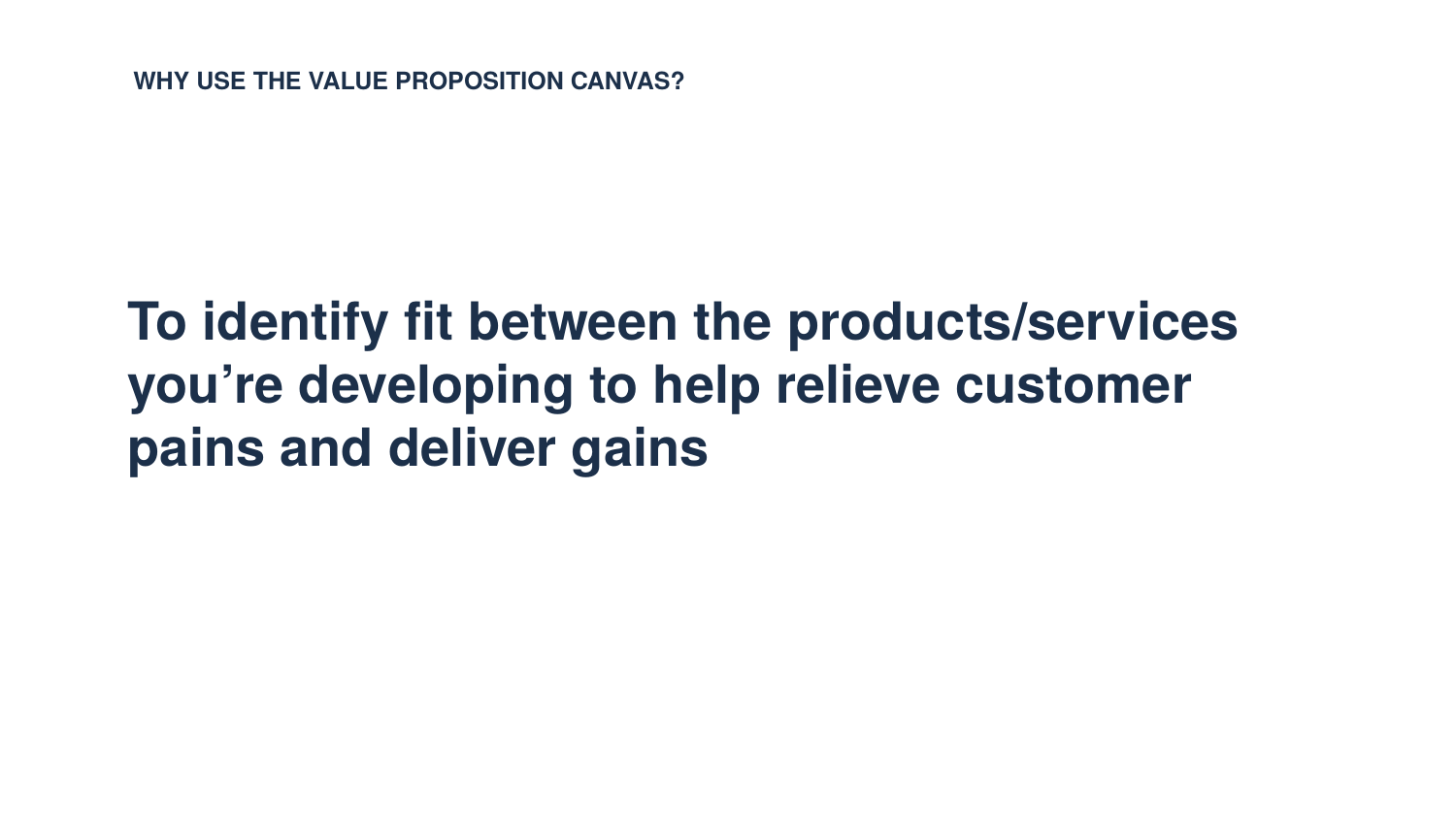

WHY USE THE VALUE PROPOSITION CANVAS?
# To identify fit between the products/services you’re developing to help relieve customer pains and deliver gains